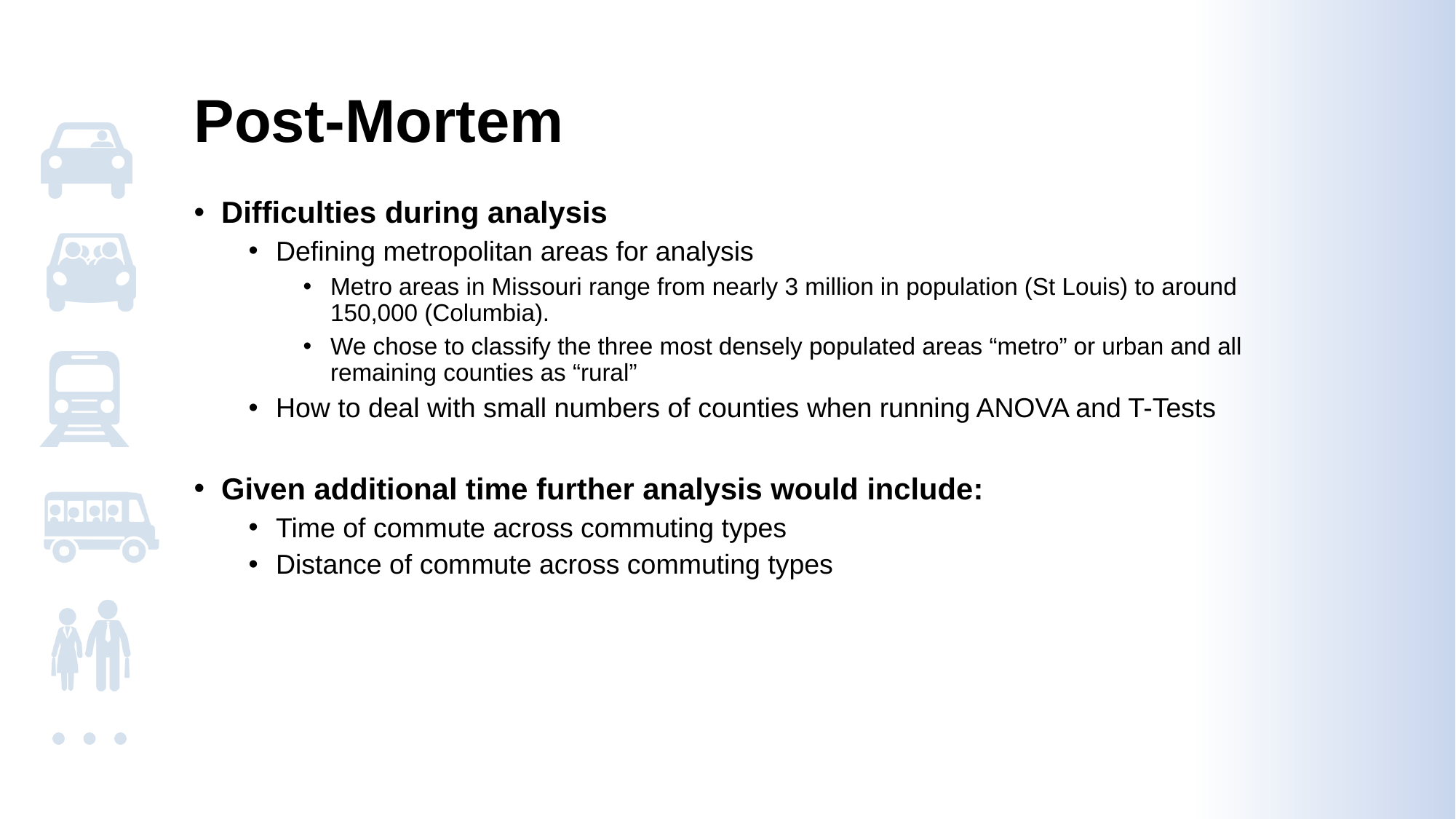

# Post-Mortem
Difficulties during analysis
Defining metropolitan areas for analysis
Metro areas in Missouri range from nearly 3 million in population (St Louis) to around 150,000 (Columbia).
We chose to classify the three most densely populated areas “metro” or urban and all remaining counties as “rural”
How to deal with small numbers of counties when running ANOVA and T-Tests

Given additional time further analysis would include:
Time of commute across commuting types
Distance of commute across commuting types